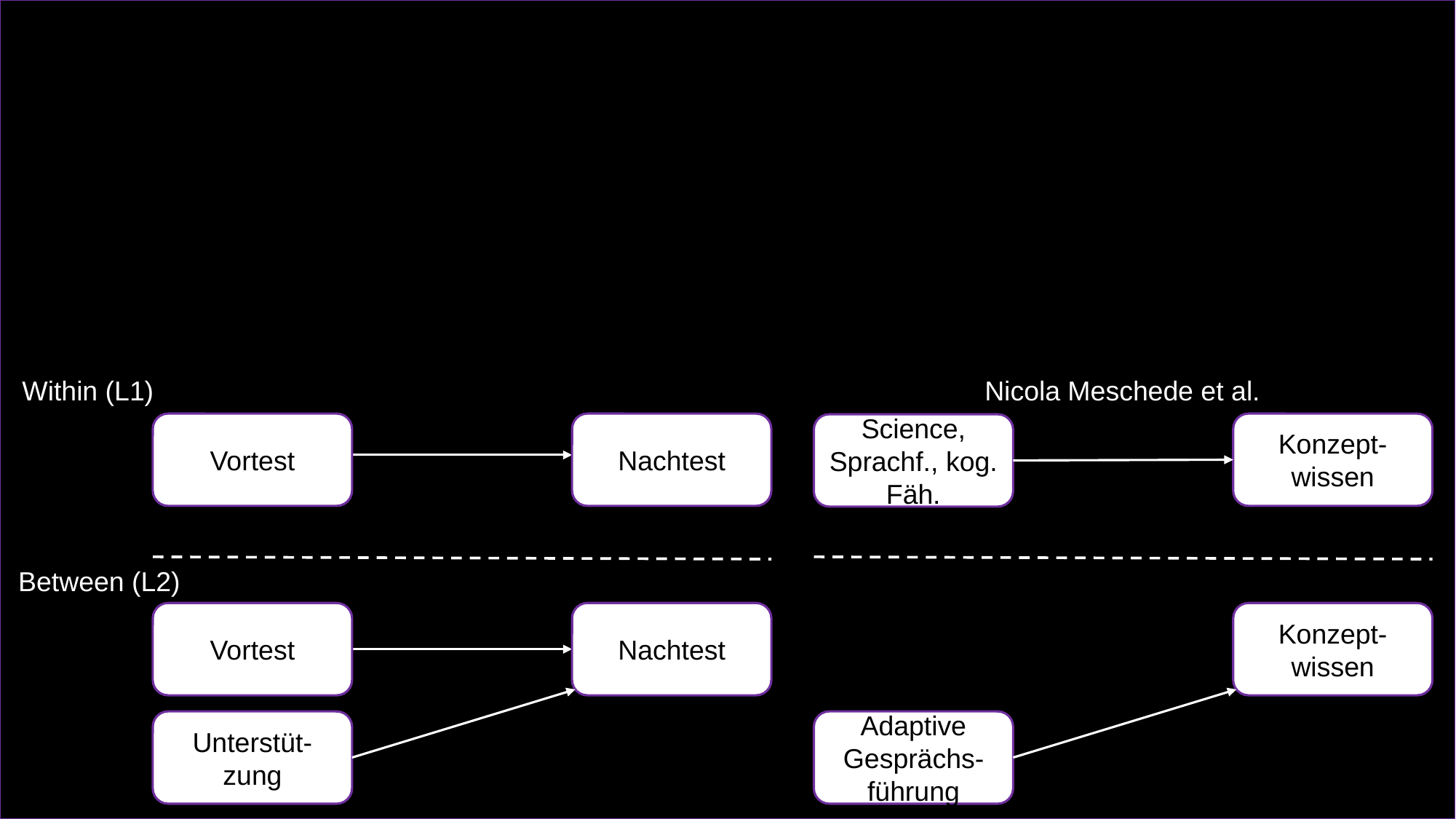

Nicola Meschede et al.
Within (L1)
Vortest
Nachtest
Konzept-wissen
Science, Sprachf., kog. Fäh.
Between (L2)
Nachtest
Vortest
Konzept-wissen
Unterstüt-zung
Adaptive Gesprächs-führung